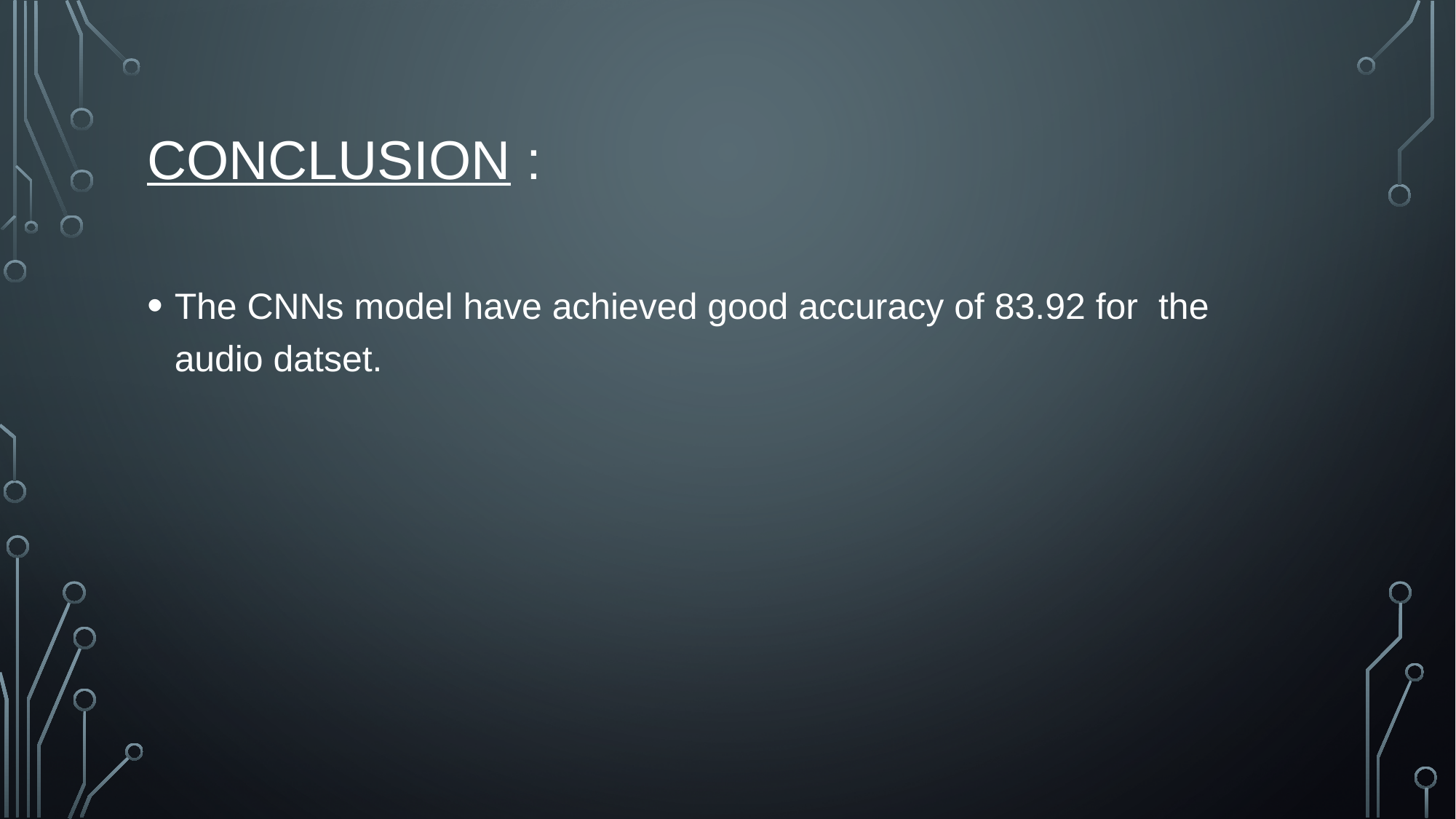

# CONCLUSION :
The CNNs model have achieved good accuracy of 83.92 for  the audio datset.